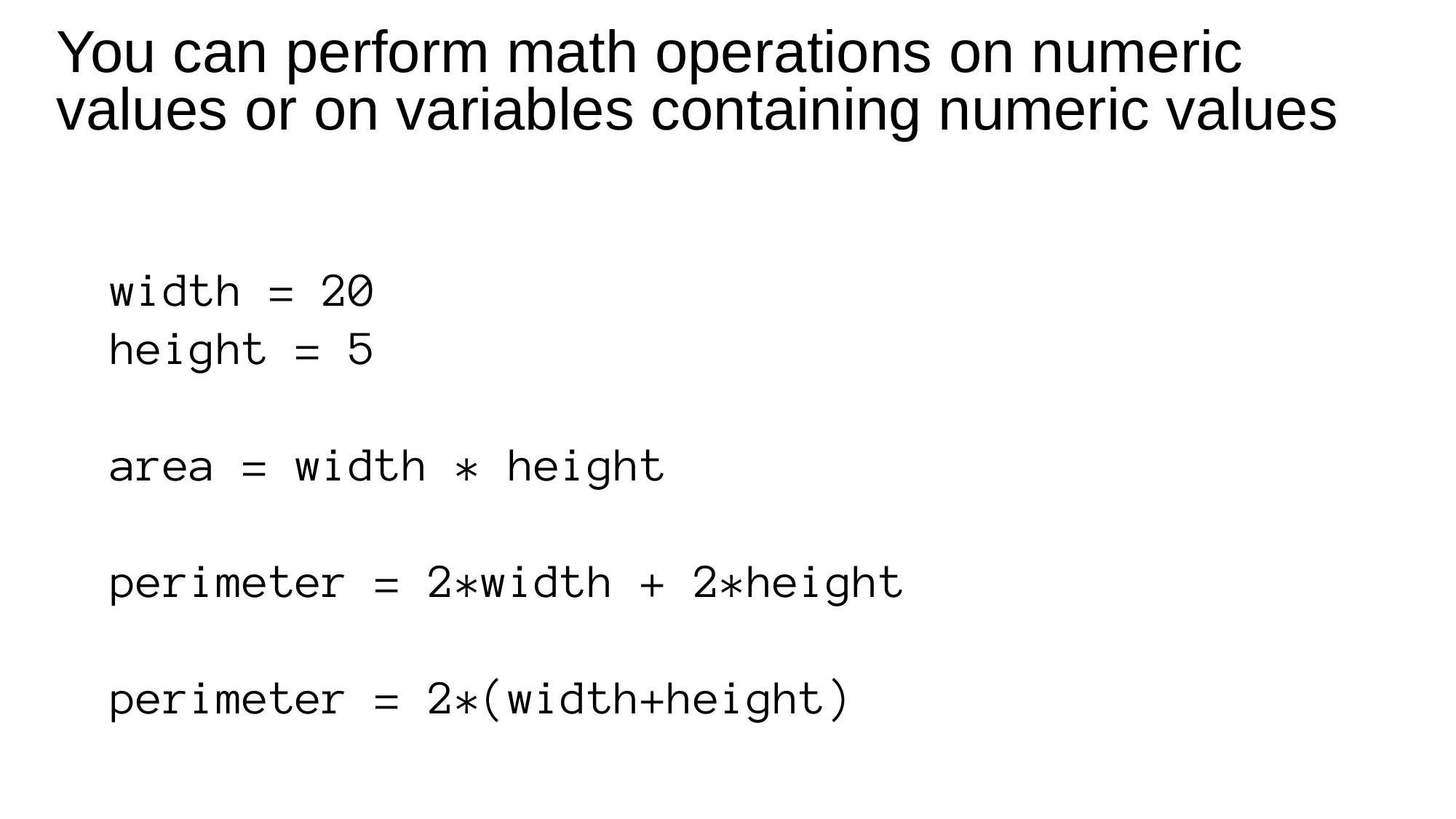

# You can perform math operations on numeric values or on variables containing numeric values
width = 20
height = 5

area = width * height

perimeter = 2*width + 2*height

perimeter = 2*(width+height)